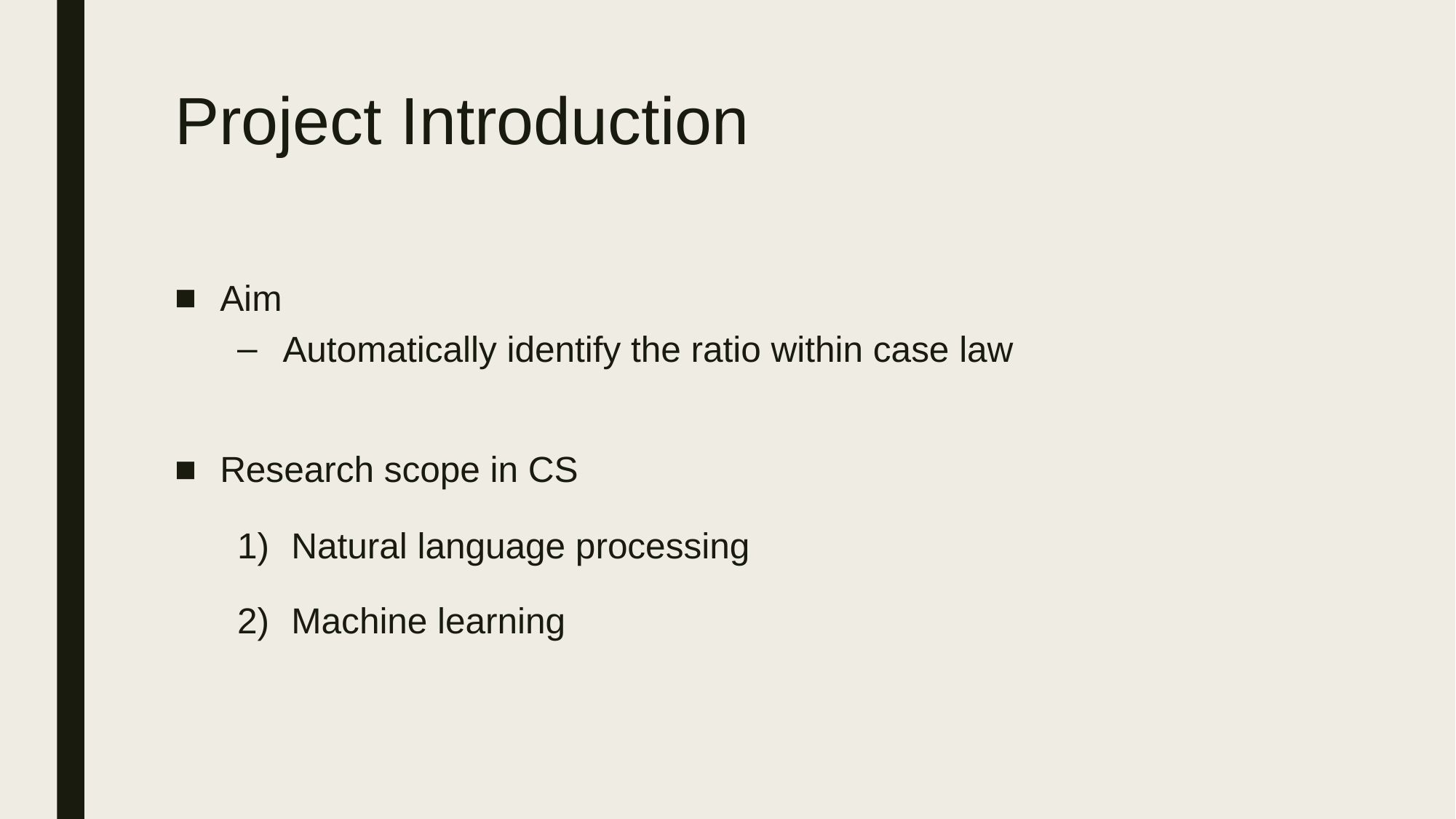

# Project Introduction
Aim
Automatically identify the ratio within case law

Research scope in CS
Natural language processing
Machine learning